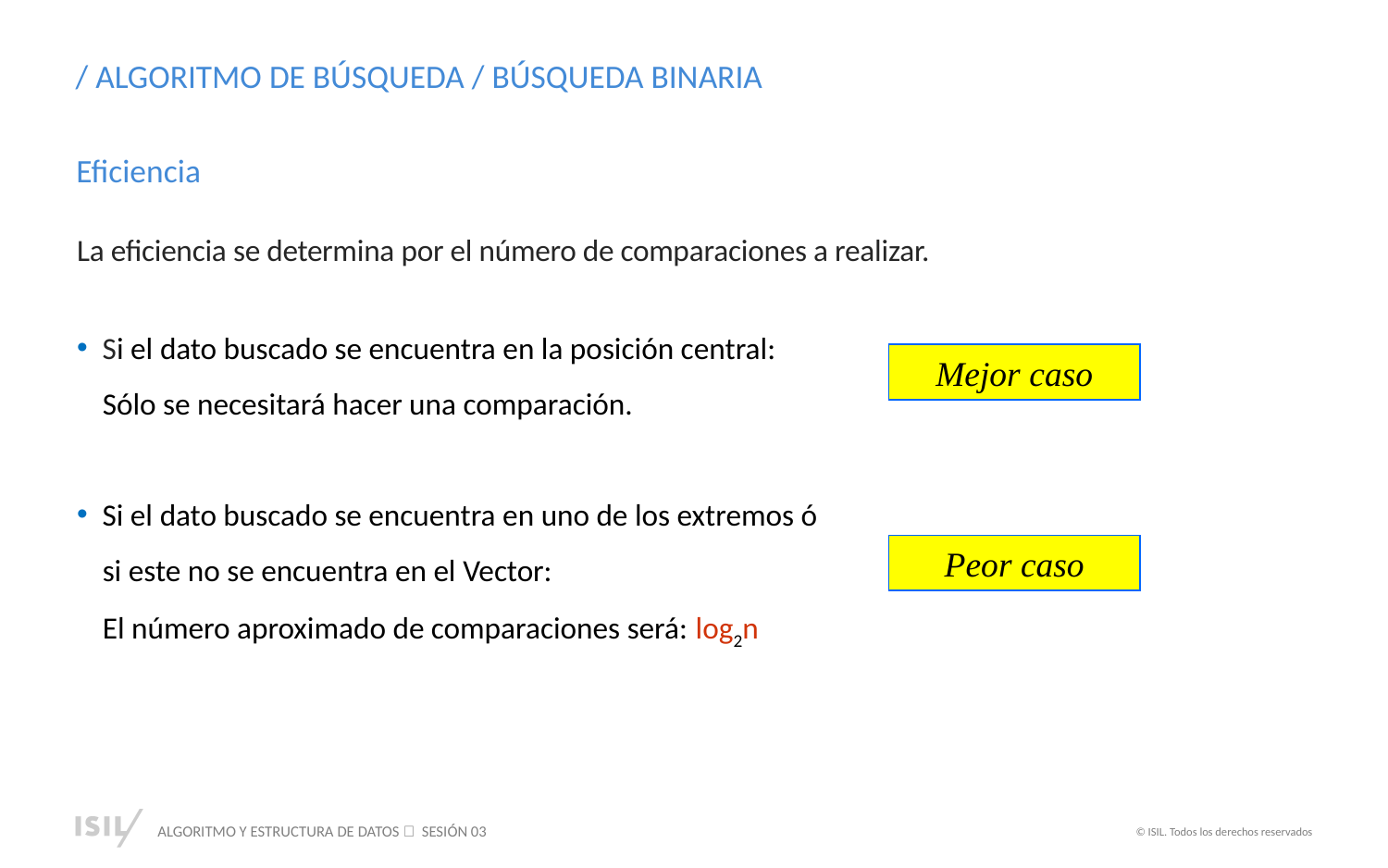

/ ALGORITMO DE BÚSQUEDA / BÚSQUEDA BINARIA
Eficiencia
La eficiencia se determina por el número de comparaciones a realizar.
Si el dato buscado se encuentra en la posición central:
	Sólo se necesitará hacer una comparación.

Si el dato buscado se encuentra en uno de los extremos ó
	si este no se encuentra en el Vector:
	El número aproximado de comparaciones será: log2n
Mejor caso
Peor caso